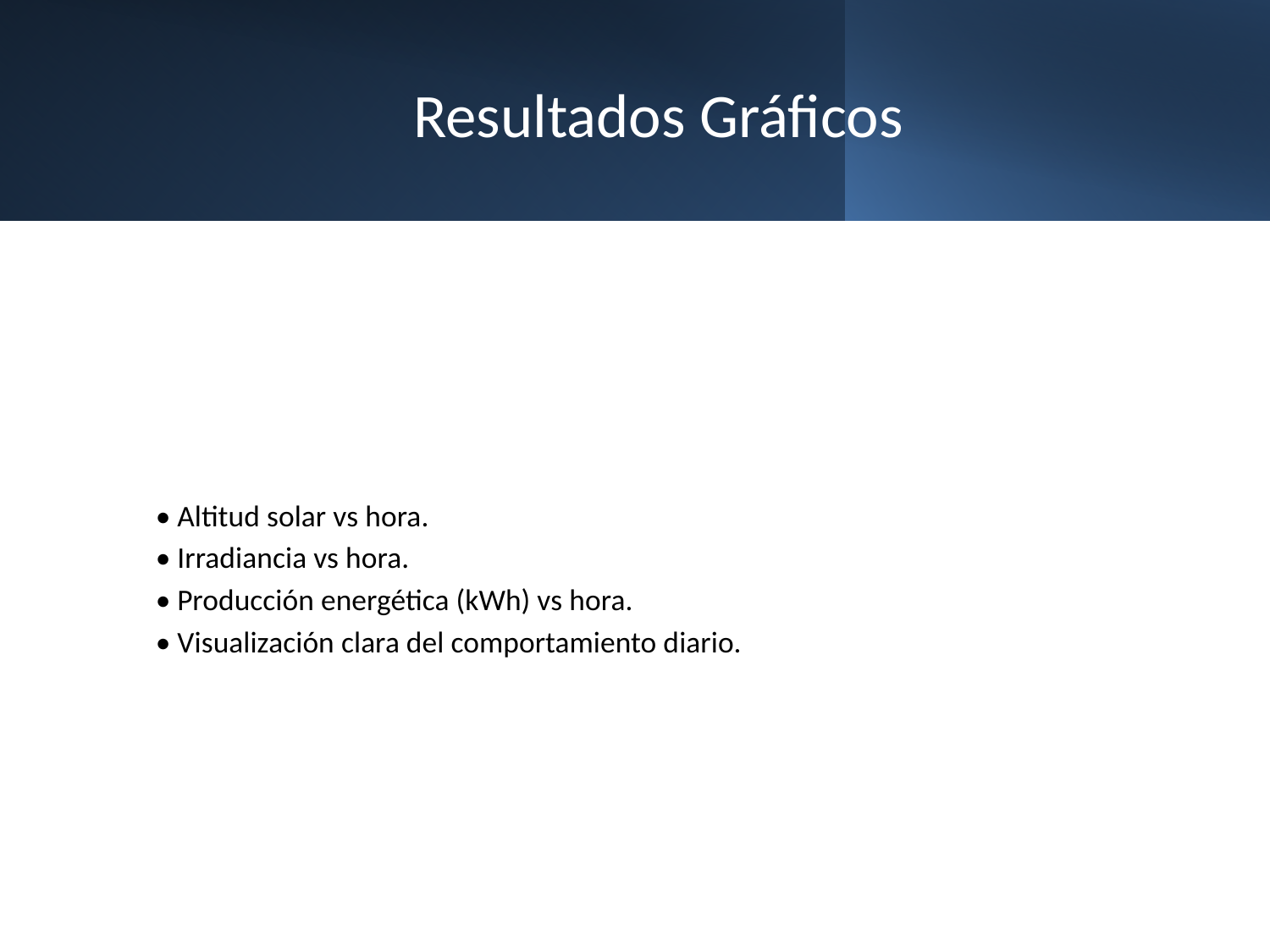

# Resultados Gráficos
• Altitud solar vs hora.
• Irradiancia vs hora.
• Producción energética (kWh) vs hora.
• Visualización clara del comportamiento diario.